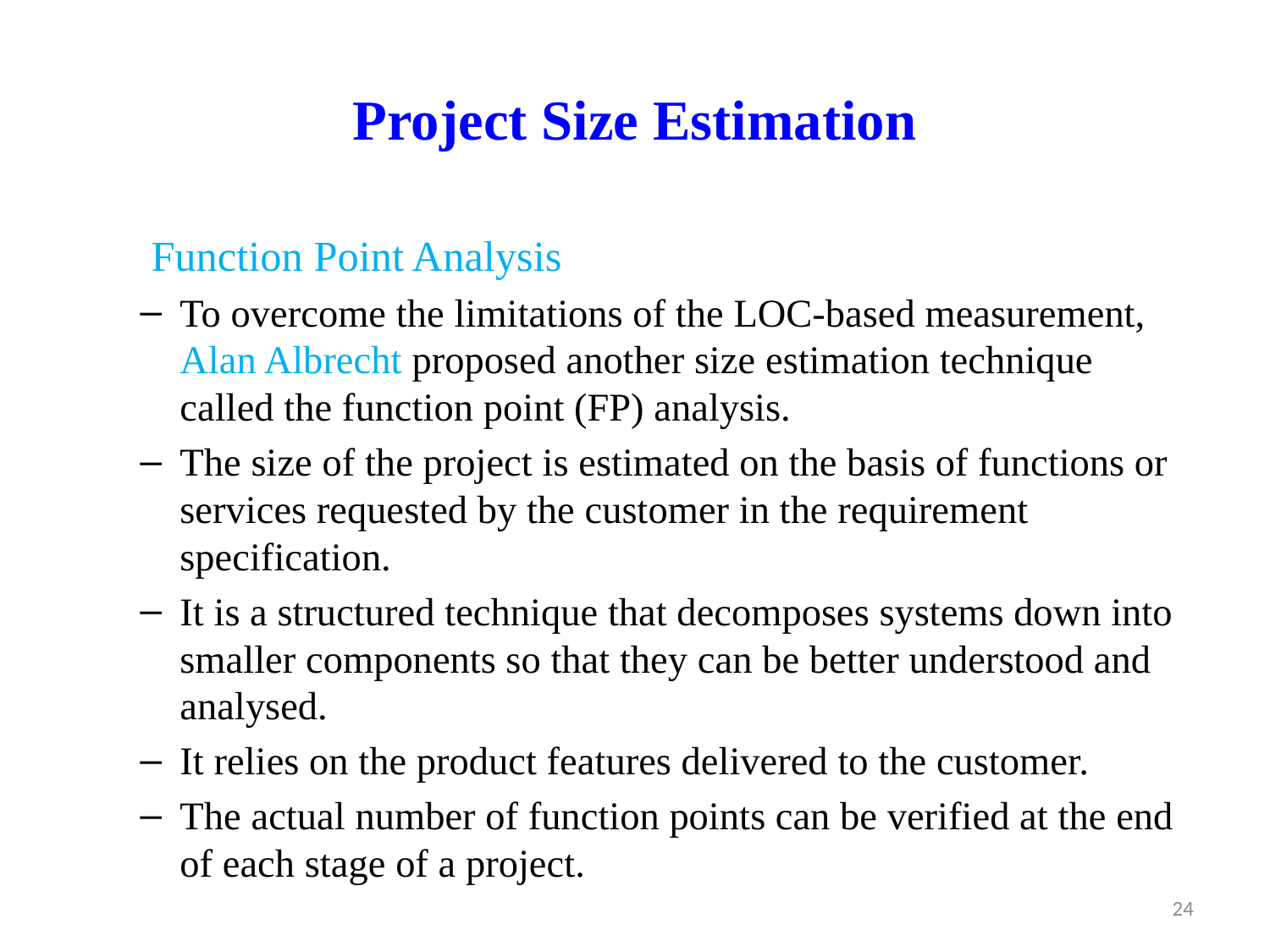

# Project Size Estimation
Function Point Analysis
To overcome the limitations of the LOC-based measurement, Alan Albrecht proposed another size estimation technique called the function point (FP) analysis.
The size of the project is estimated on the basis of functions or services requested by the customer in the requirement specification.
It is a structured technique that decomposes systems down into smaller components so that they can be better understood and analysed.
It relies on the product features delivered to the customer.
The actual number of function points can be verified at the end of each stage of a project.
24